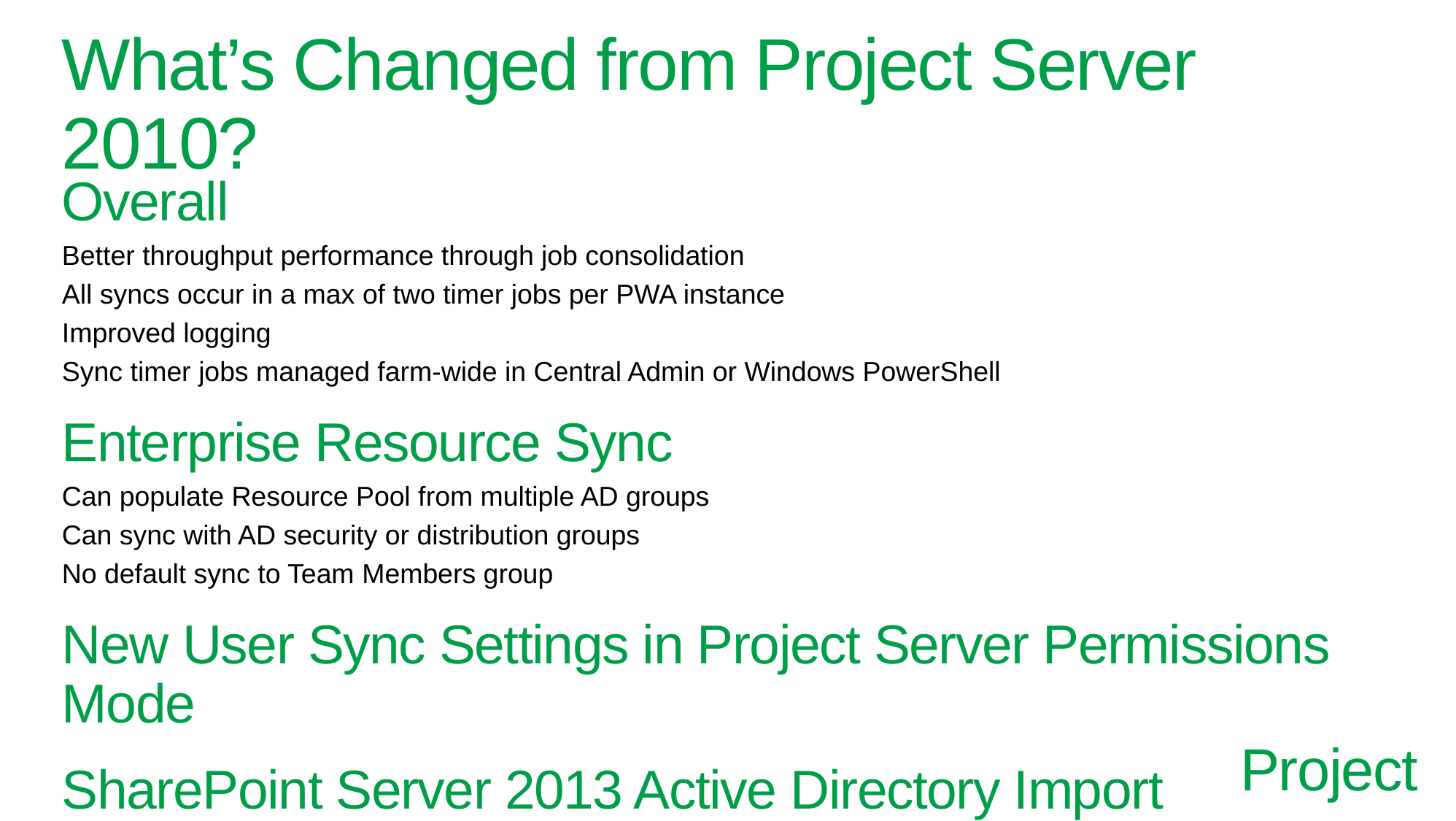

# What’s Changed from Project Server 2010?
Overall
Better throughput performance through job consolidation
All syncs occur in a max of two timer jobs per PWA instance
Improved logging
Sync timer jobs managed farm-wide in Central Admin or Windows PowerShell
Enterprise Resource Sync
Can populate Resource Pool from multiple AD groups
Can sync with AD security or distribution groups
No default sync to Team Members group
New User Sync Settings in Project Server Permissions Mode
SharePoint Server 2013 Active Directory Import